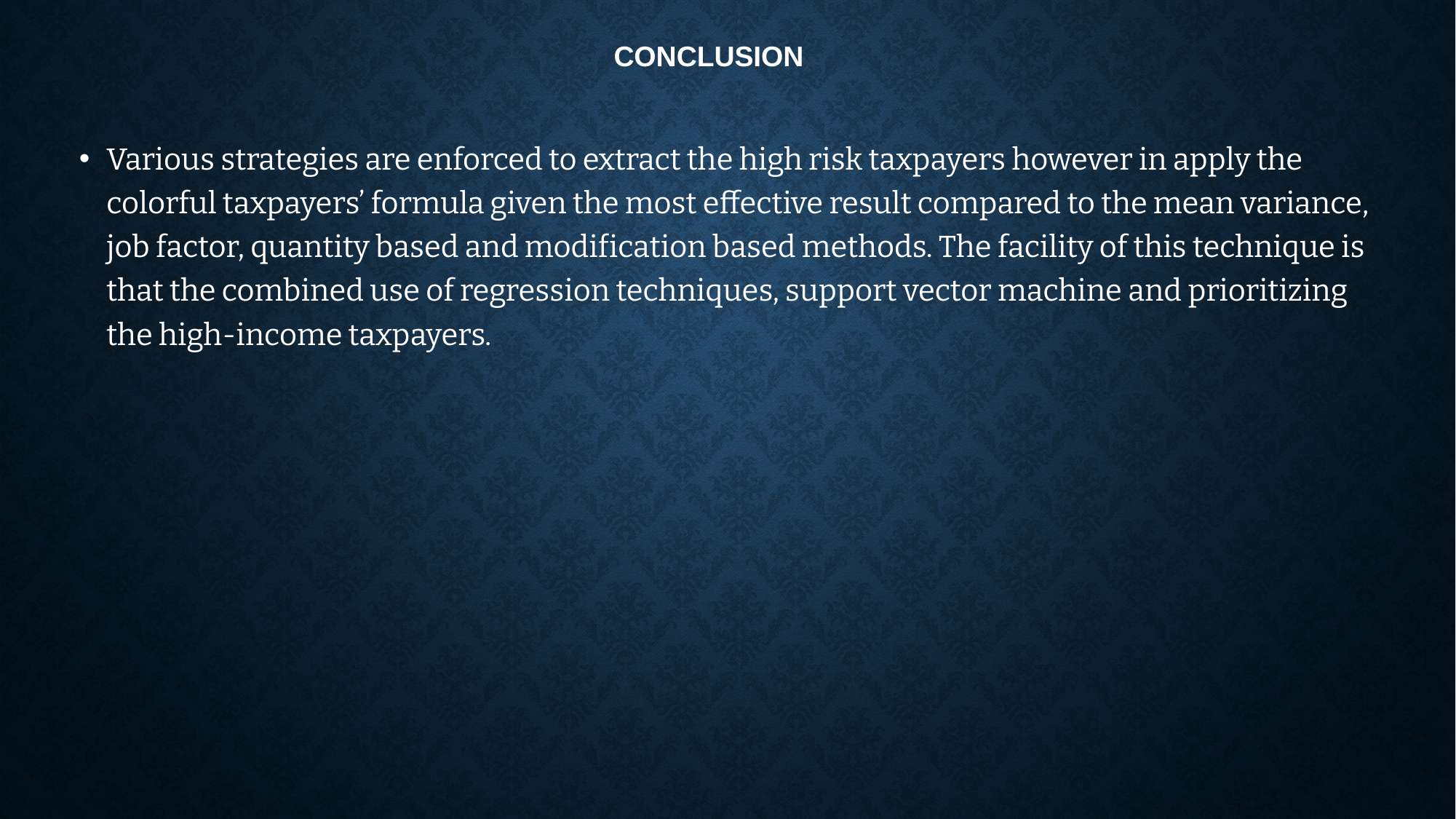

# Conclusion
Various strategies are enforced to extract the high risk taxpayers however in apply the colorful taxpayers’ formula given the most effective result compared to the mean variance, job factor, quantity based and modification based methods. The facility of this technique is that the combined use of regression techniques, support vector machine and prioritizing the high-income taxpayers.